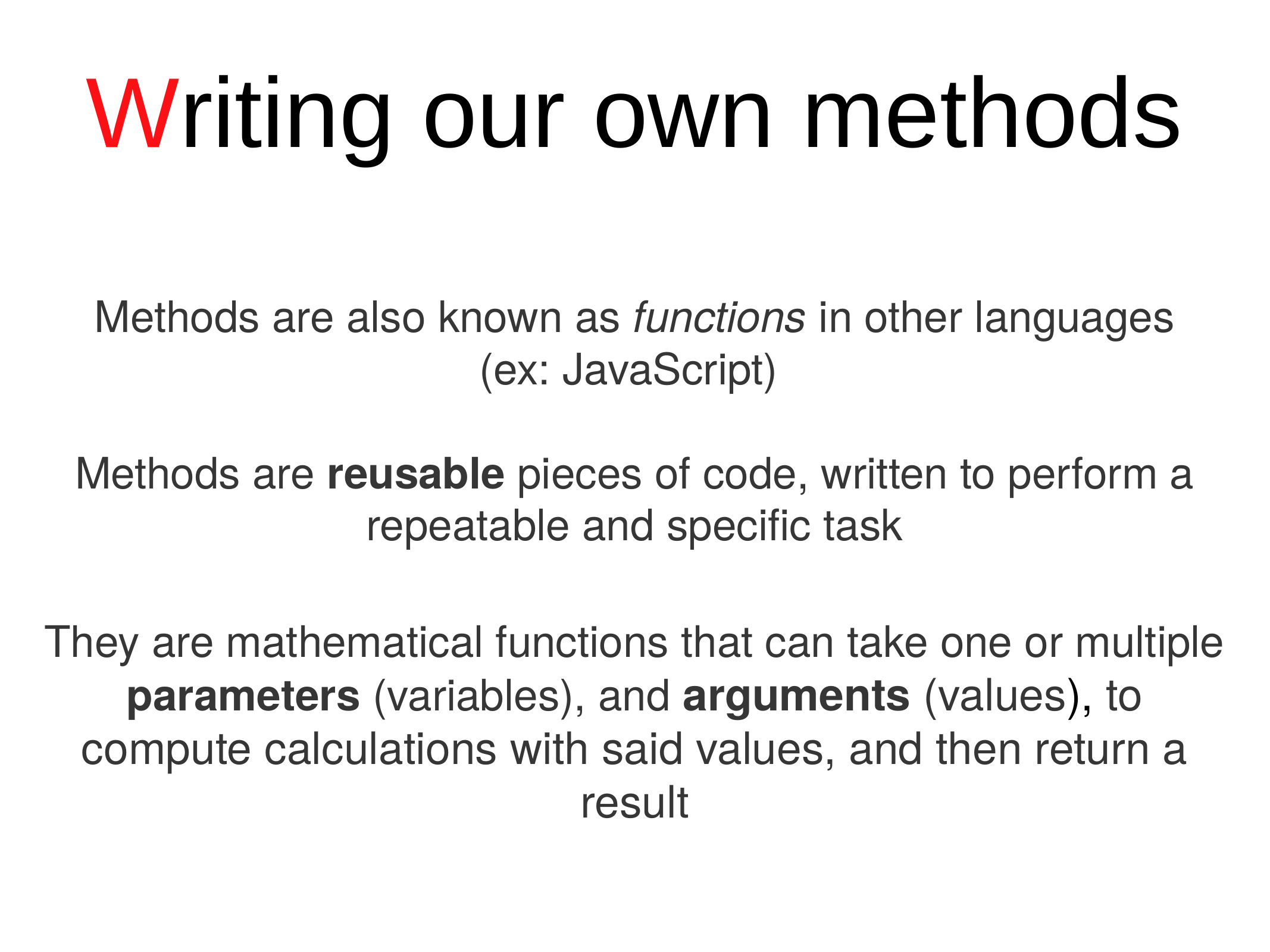

Writing our own methods
Methods are also known as functions in other languages
(ex: JavaScript)

Methods are reusable pieces of code, written to perform a repeatable and specific task

They are mathematical functions that can take one or multiple parameters (variables), and arguments (values), to compute calculations with said values, and then return a result